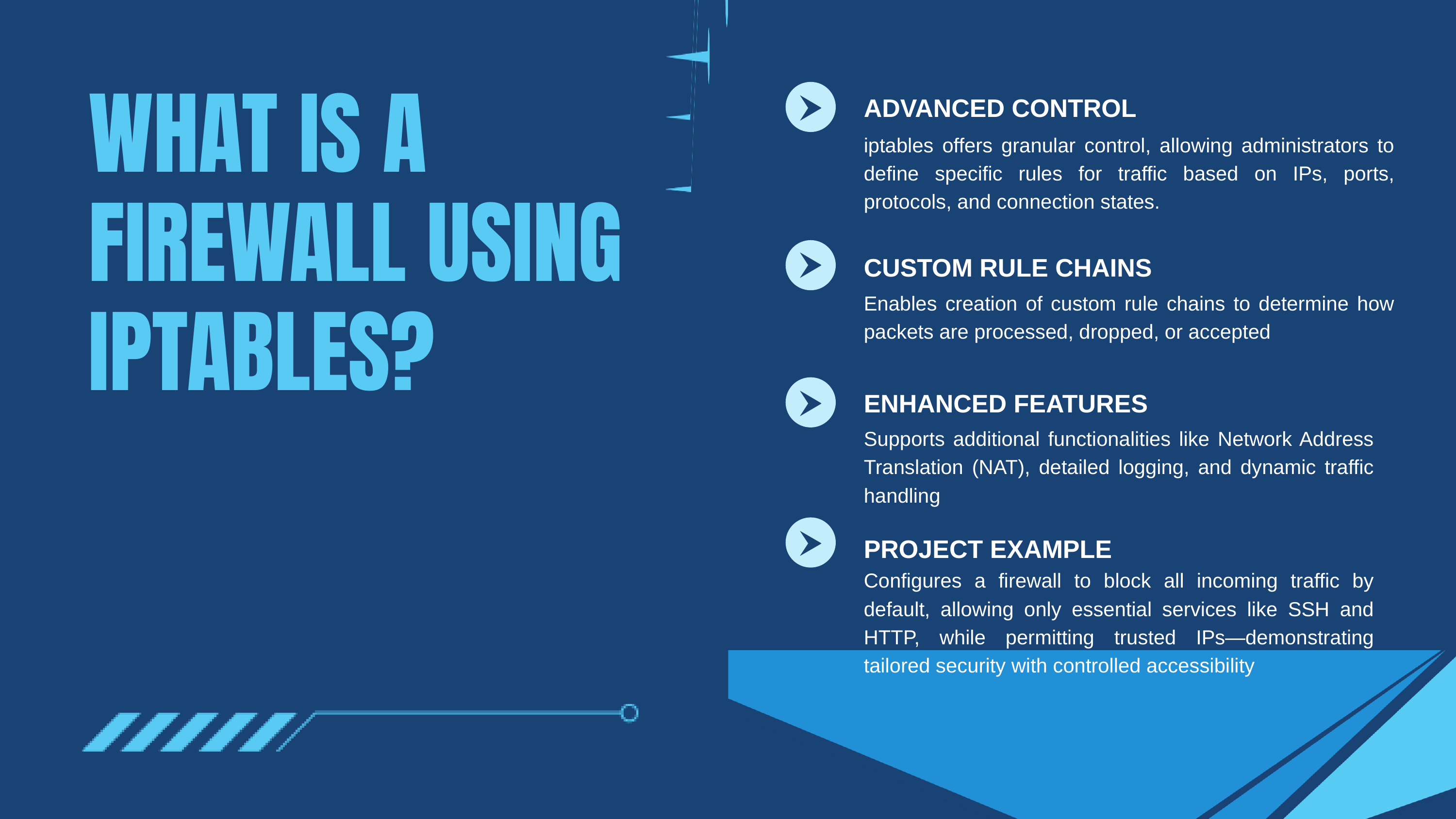

WHAT IS A FIREWALL USING IPTABLES?

ADVANCED CONTROL

iptables offers granular control, allowing administrators to define specific rules for traffic based on IPs, ports, protocols, and connection states.

CUSTOM RULE CHAINS

Enables creation of custom rule chains to determine how packets are processed, dropped, or accepted

ENHANCED FEATURES

Supports additional functionalities like Network Address Translation (NAT), detailed logging, and dynamic traffic handling

PROJECT EXAMPLE

Configures a firewall to block all incoming traffic by default, allowing only essential services like SSH and HTTP, while permitting trusted IPs—demonstrating tailored security with controlled accessibility